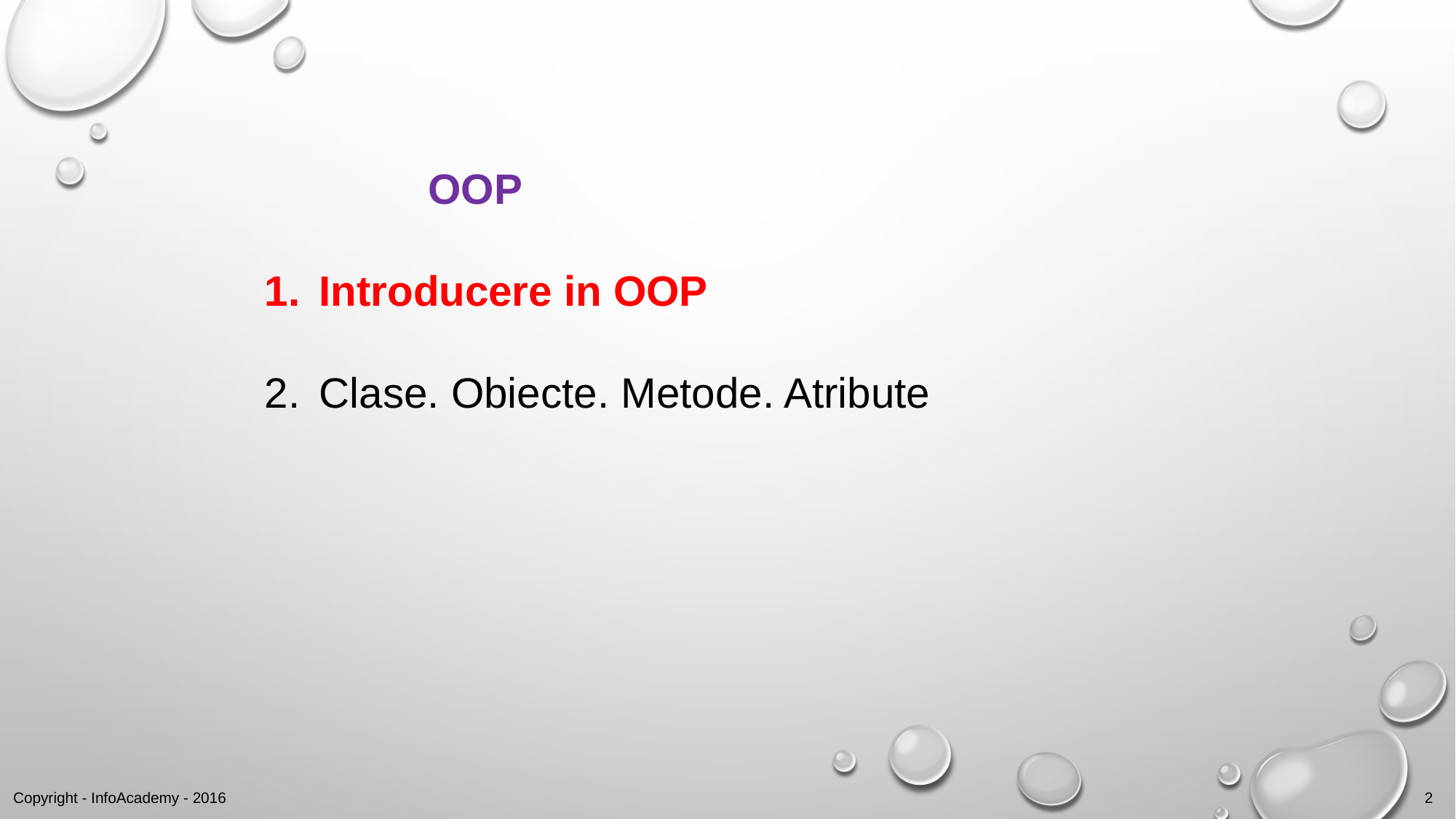

OOP

Introducere in OOP

Clase. Obiecte. Metode. Atribute

2
Copyright - InfoAcademy - 2016